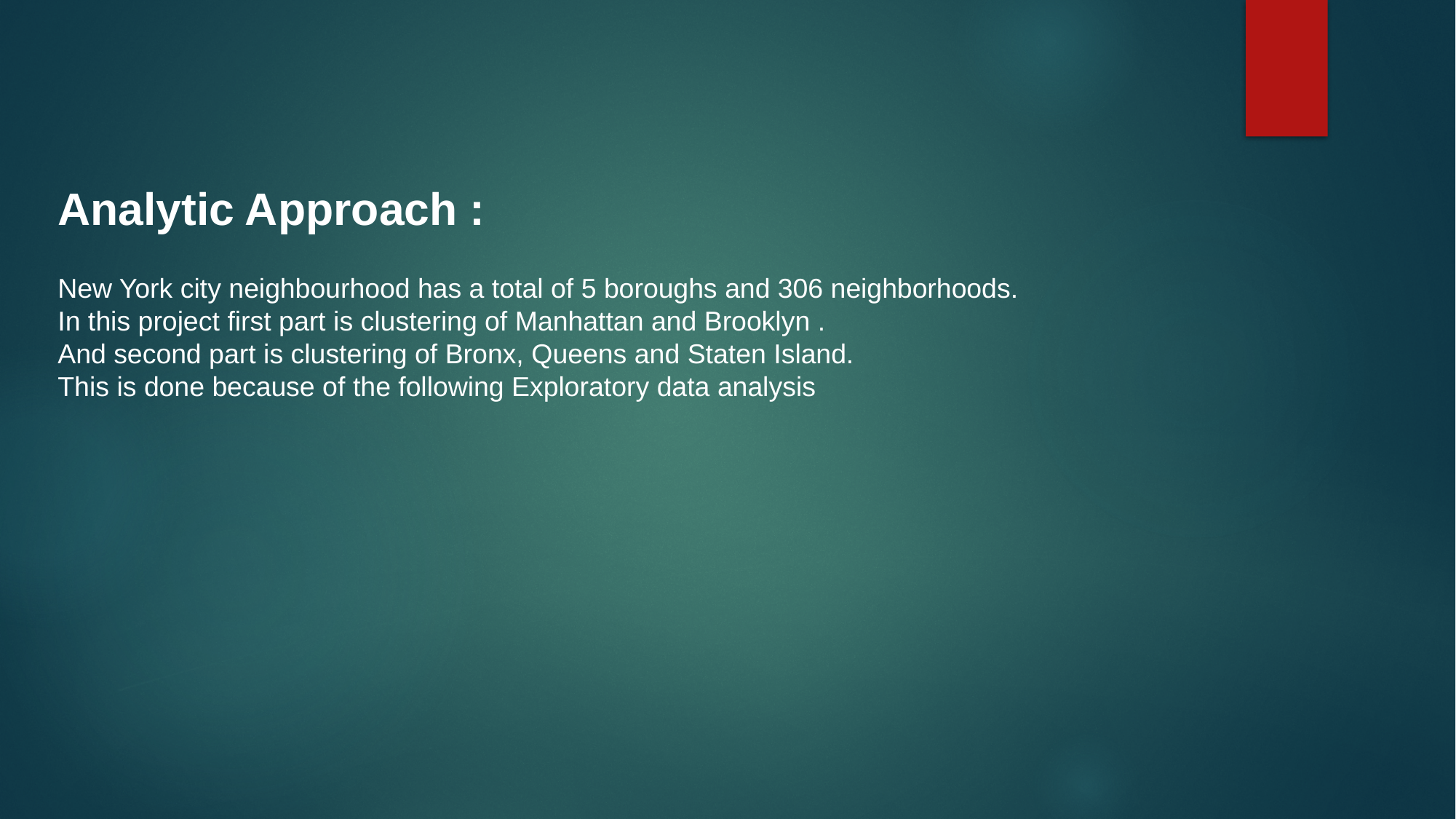

Analytic Approach :

New York city neighbourhood has a total of 5 boroughs and 306 neighborhoods.
In this project first part is clustering of Manhattan and Brooklyn .
And second part is clustering of Bronx, Queens and Staten Island.
This is done because of the following Exploratory data analysis